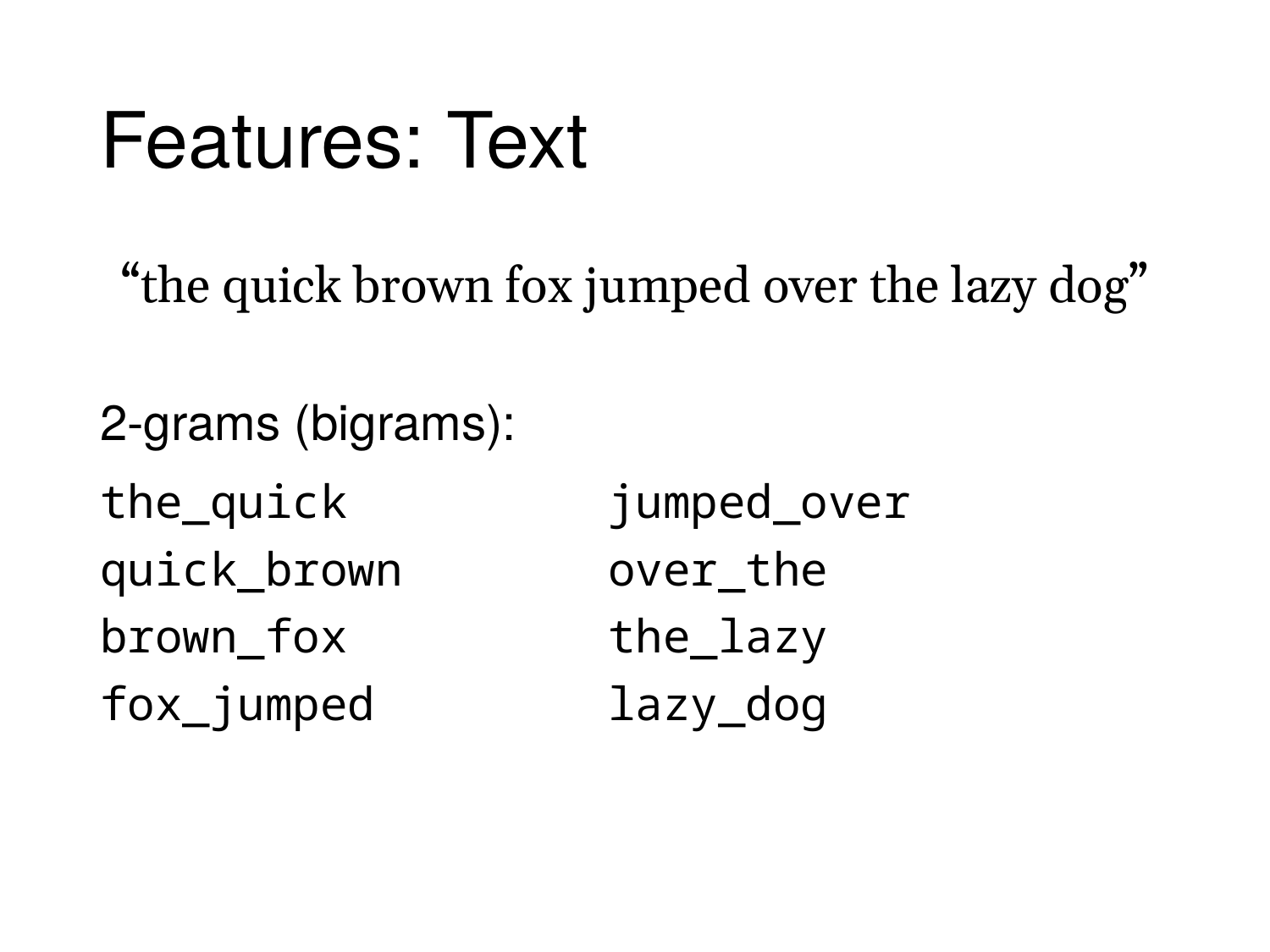

# Features: Text
“the quick brown fox jumped over the lazy dog”

2-grams (bigrams):
the_quick			jumped_over
quick_brown		over_the
brown_fox			the_lazy
fox_jumped		lazy_dog